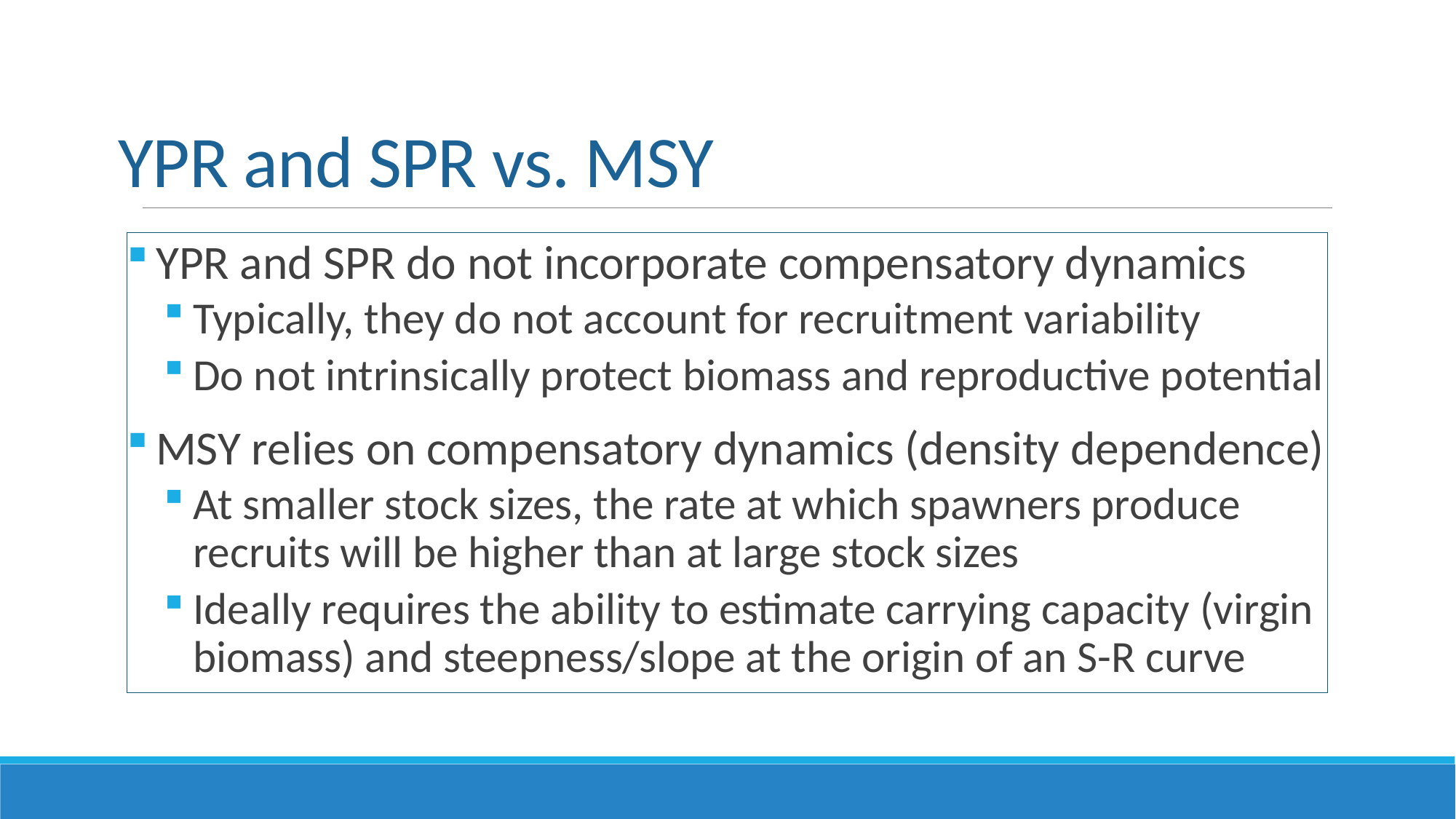

# YPR and SPR vs. MSY
YPR and SPR do not incorporate compensatory dynamics
Typically, they do not account for recruitment variability
Do not intrinsically protect biomass and reproductive potential
MSY relies on compensatory dynamics (density dependence)
At smaller stock sizes, the rate at which spawners produce recruits will be higher than at large stock sizes
Ideally requires the ability to estimate carrying capacity (virgin biomass) and steepness/slope at the origin of an S-R curve